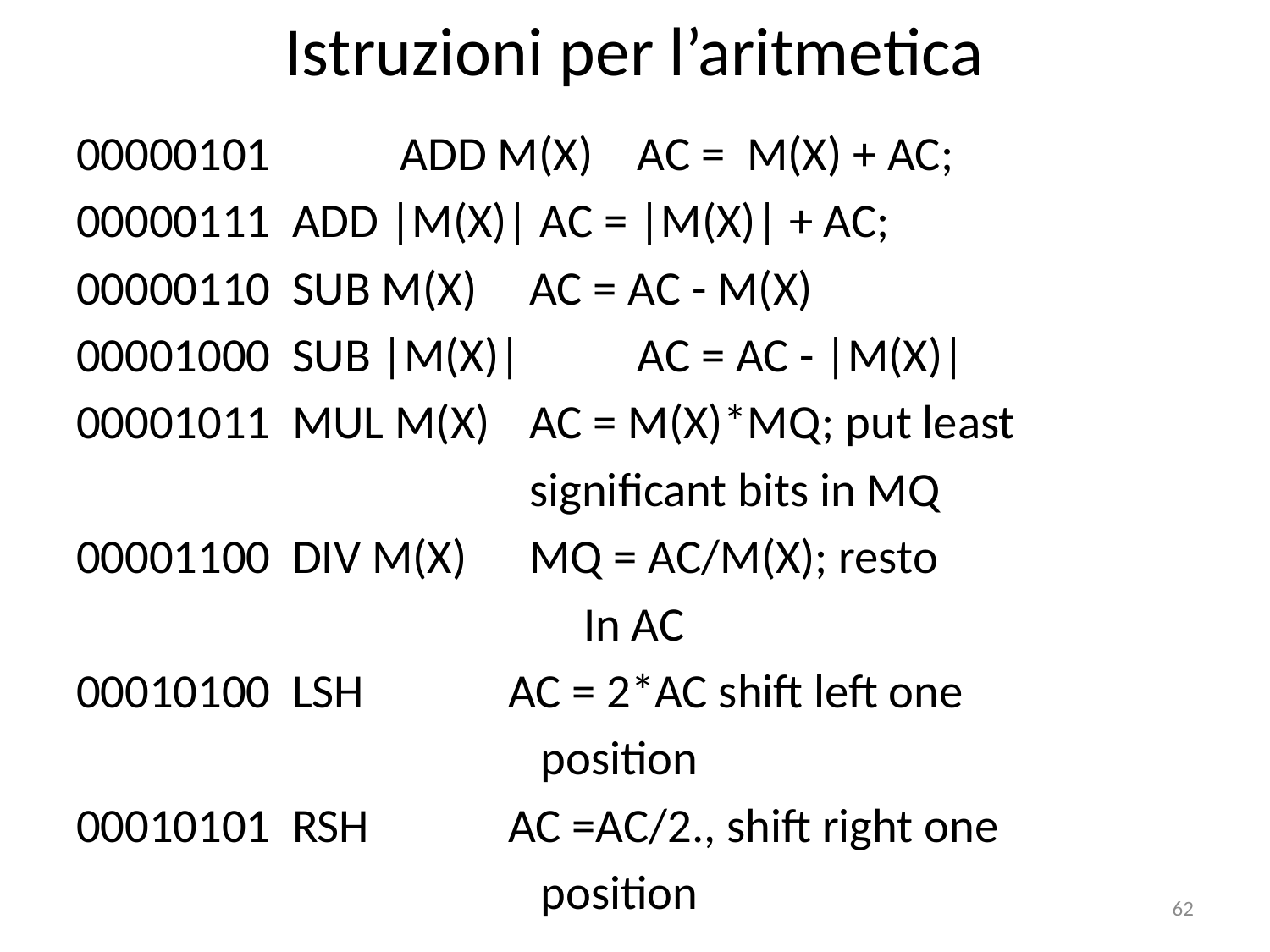

# Istruzioni per l’aritmetica
00000101  	ADD M(X) 	  AC =  M(X) + AC;
00000111 	ADD |M(X)| AC = |M(X)| + AC;
00000110 	SUB M(X) 	  AC = AC - M(X)
00001000 	SUB |M(X)|	  AC = AC - |M(X)|
00001011 	MUL M(X) 	  AC = M(X)*MQ; put least
				  significant bits in MQ
00001100 	DIV M(X) 	  MQ = AC/M(X); resto
                                               In AC
00010100 	LSH 		AC = 2*AC shift left one
                                           position
00010101 	RSH 		AC =AC/2., shift right one
                                           position

62